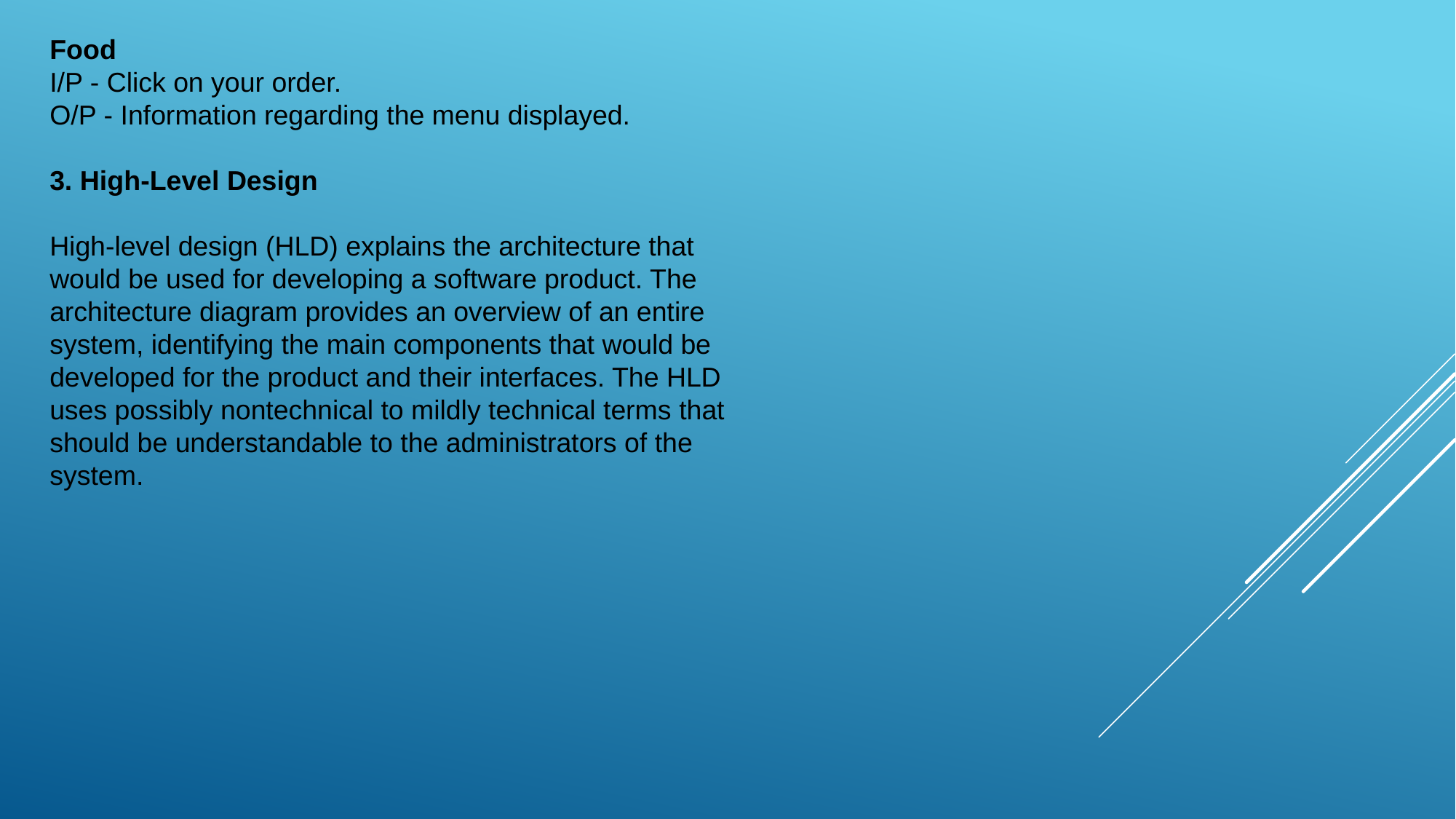

Food
I/P - Click on your order.
O/P - Information regarding the menu displayed.
3. High-Level Design
High-level design (HLD) explains the architecture that would be used for developing a software product. The architecture diagram provides an overview of an entire system, identifying the main components that would be developed for the product and their interfaces. The HLD uses possibly nontechnical to mildly technical terms that should be understandable to the administrators of the system.